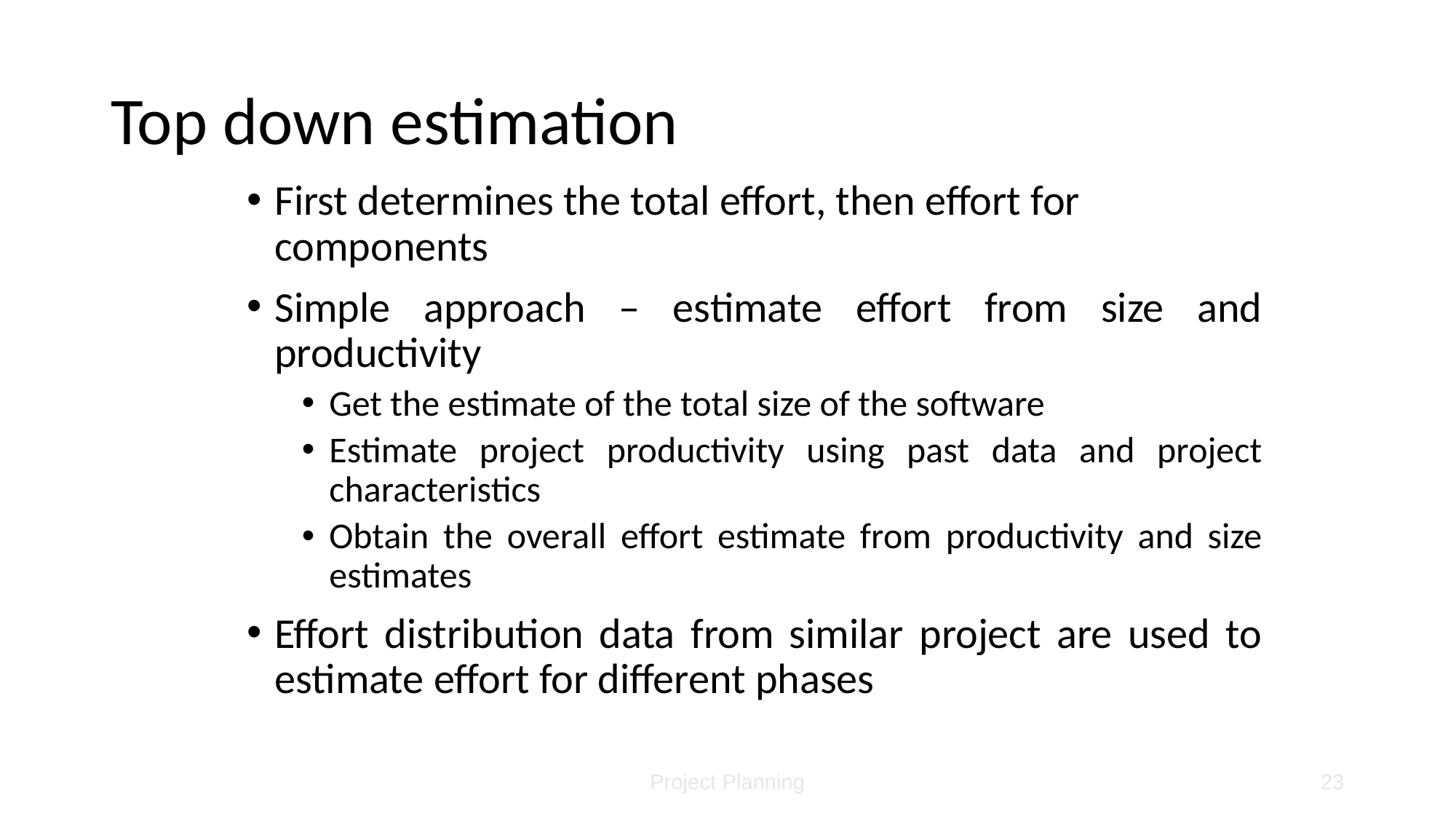

# Top down estimation
First determines the total effort, then effort for components
Simple approach – estimate effort from size and productivity
Get the estimate of the total size of the software
Estimate project productivity using past data and project characteristics
Obtain the overall effort estimate from productivity and size estimates
Effort distribution data from similar project are used to estimate effort for different phases
Project Planning
23